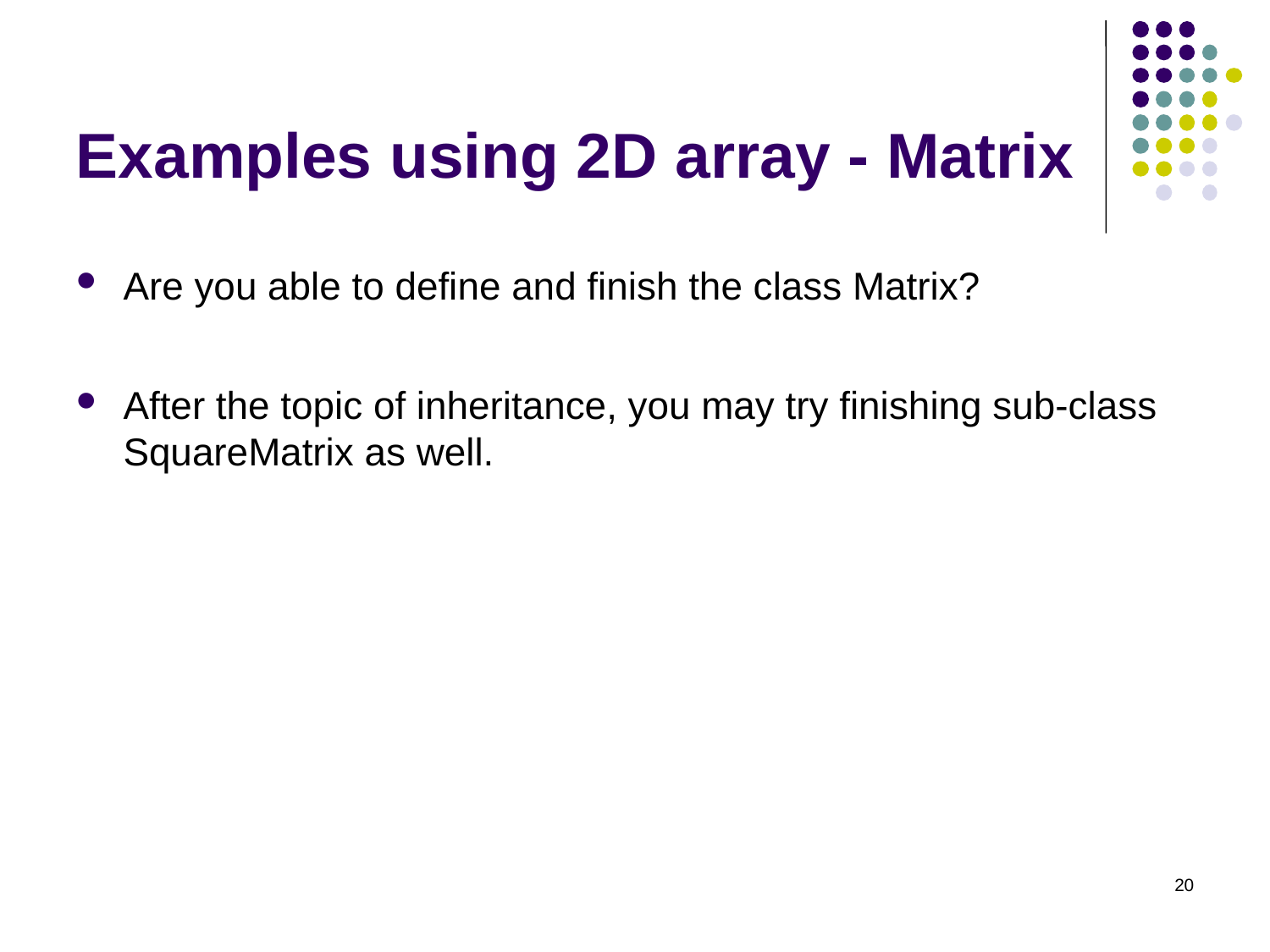

Examples using 2D array - Matrix
Are you able to define and finish the class Matrix?

After the topic of inheritance, you may try finishing sub-class SquareMatrix as well.
20